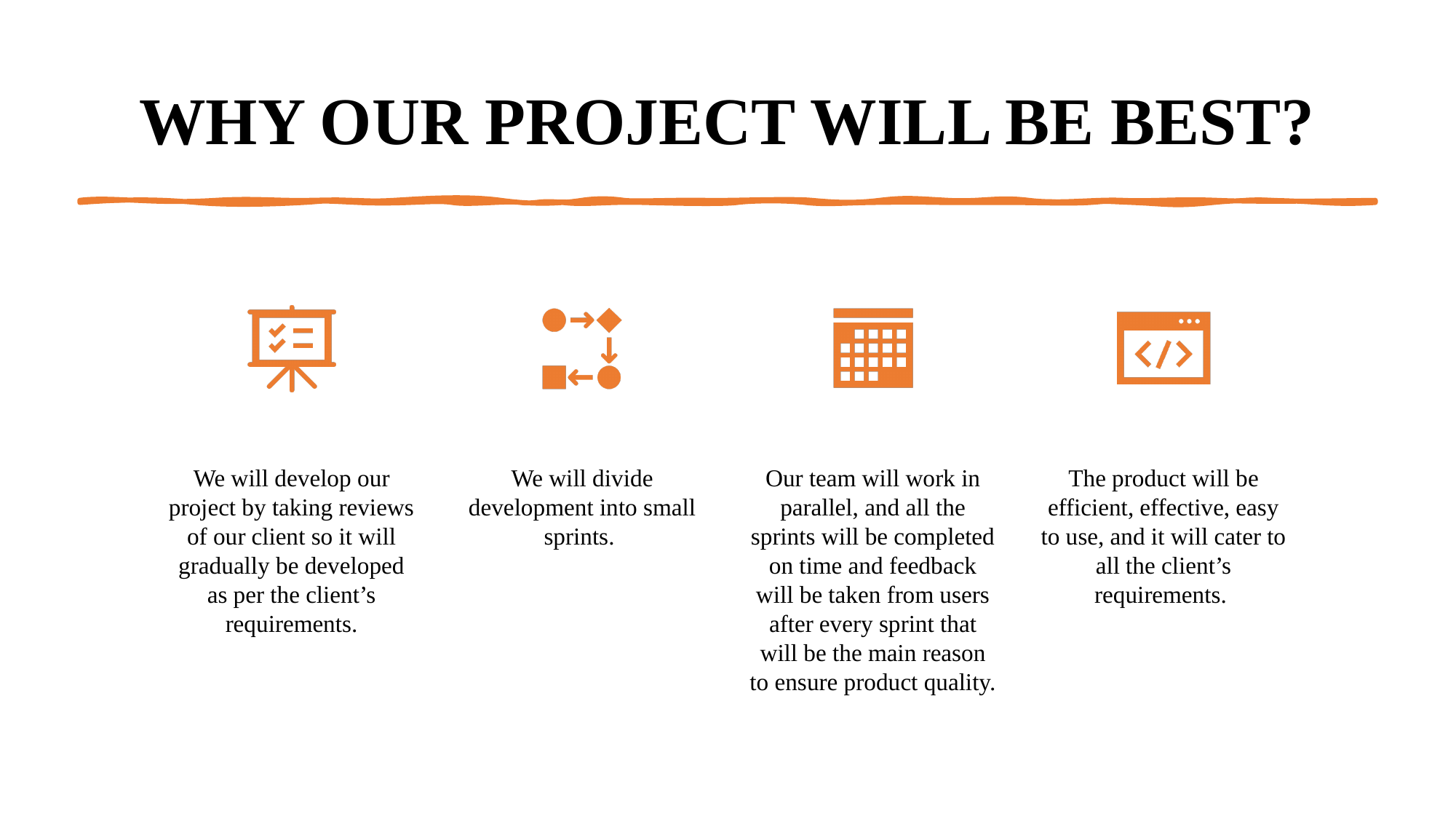

# WHY OUR PROJECT WILL BE BEST?

We will develop our project by taking reviews of our client so it will gradually be developed as per the client’s requirements.
We will divide development into small sprints.
Our team will work in parallel, and all the sprints will be completed on time and feedback will be taken from users after every sprint that will be the main reason to ensure product quality.
The product will be efficient, effective, easy to use, and it will cater to all the client’s requirements.